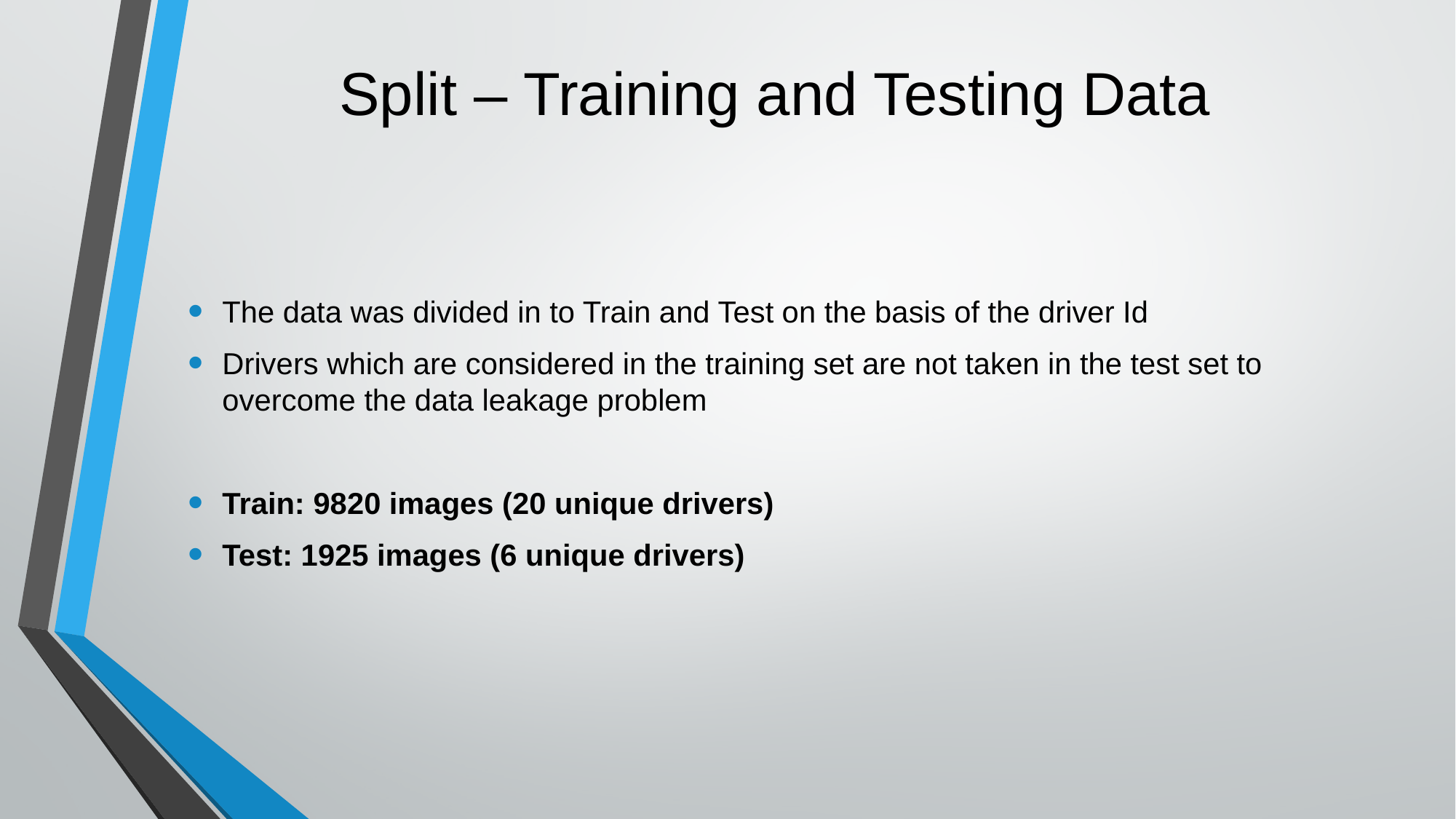

# Split – Training and Testing Data
The data was divided in to Train and Test on the basis of the driver Id
Drivers which are considered in the training set are not taken in the test set to overcome the data leakage problem

Train: 9820 images (20 unique drivers)
Test: 1925 images (6 unique drivers)